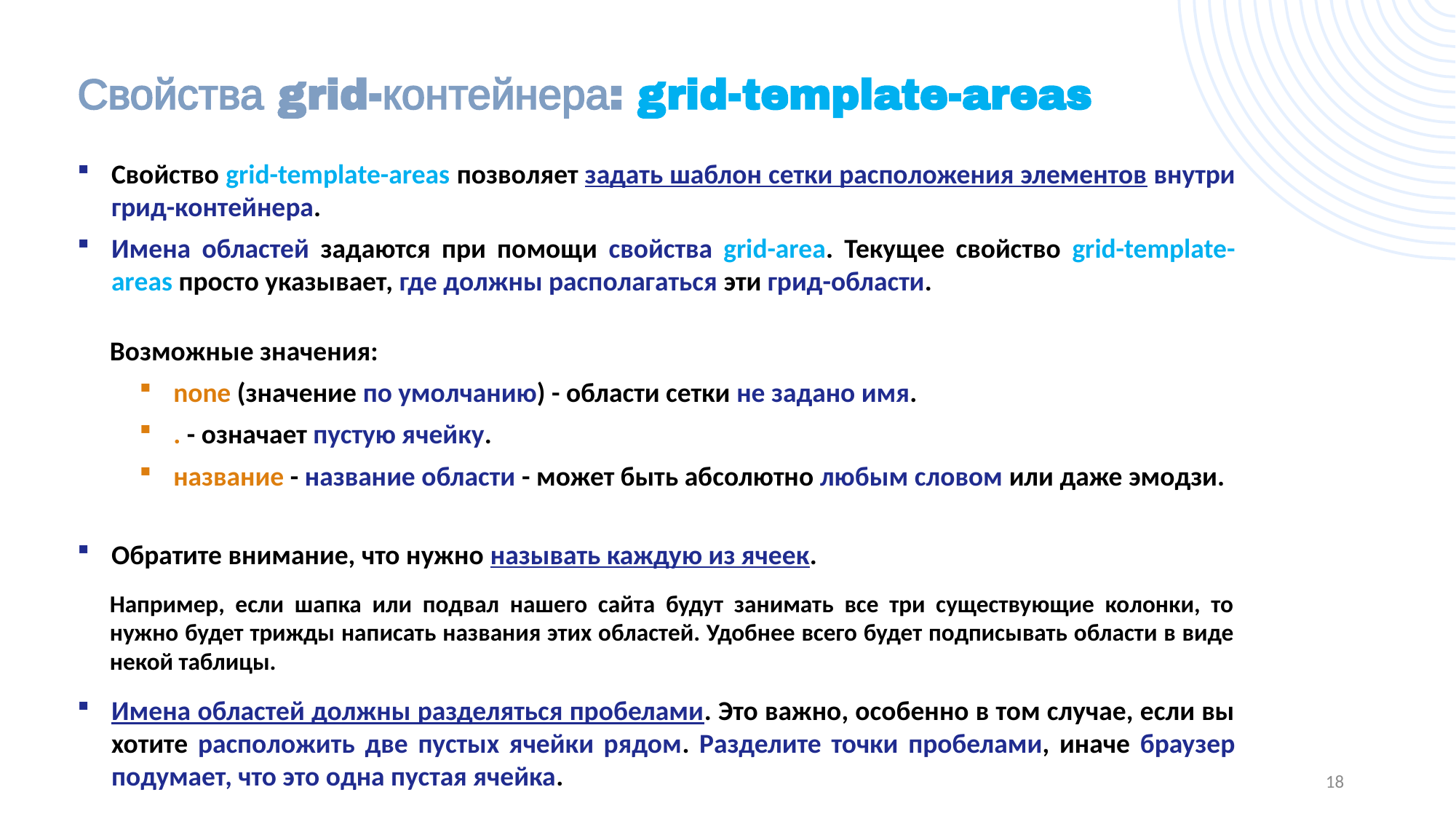

# Свойства grid-контейнера: grid-template-areas
Свойство grid-template-areas позволяет задать шаблон сетки расположения элементов внутри грид-контейнера.
Имена областей задаются при помощи свойства grid-area. Текущее свойство grid-template-areas просто указывает, где должны располагаться эти грид-области.

Возможные значения:
none (значение по умолчанию) - области сетки не задано имя.
. - означает пустую ячейку.
название - название области - может быть абсолютно любым словом или даже эмодзи.

Обратите внимание, что нужно называть каждую из ячеек.
Например, если шапка или подвал нашего сайта будут занимать все три существующие колонки, то нужно будет трижды написать названия этих областей. Удобнее всего будет подписывать области в виде некой таблицы.
Имена областей должны разделяться пробелами. Это важно, особенно в том случае, если вы хотите расположить две пустых ячейки рядом. Разделите точки пробелами, иначе браузер подумает, что это одна пустая ячейка.
18